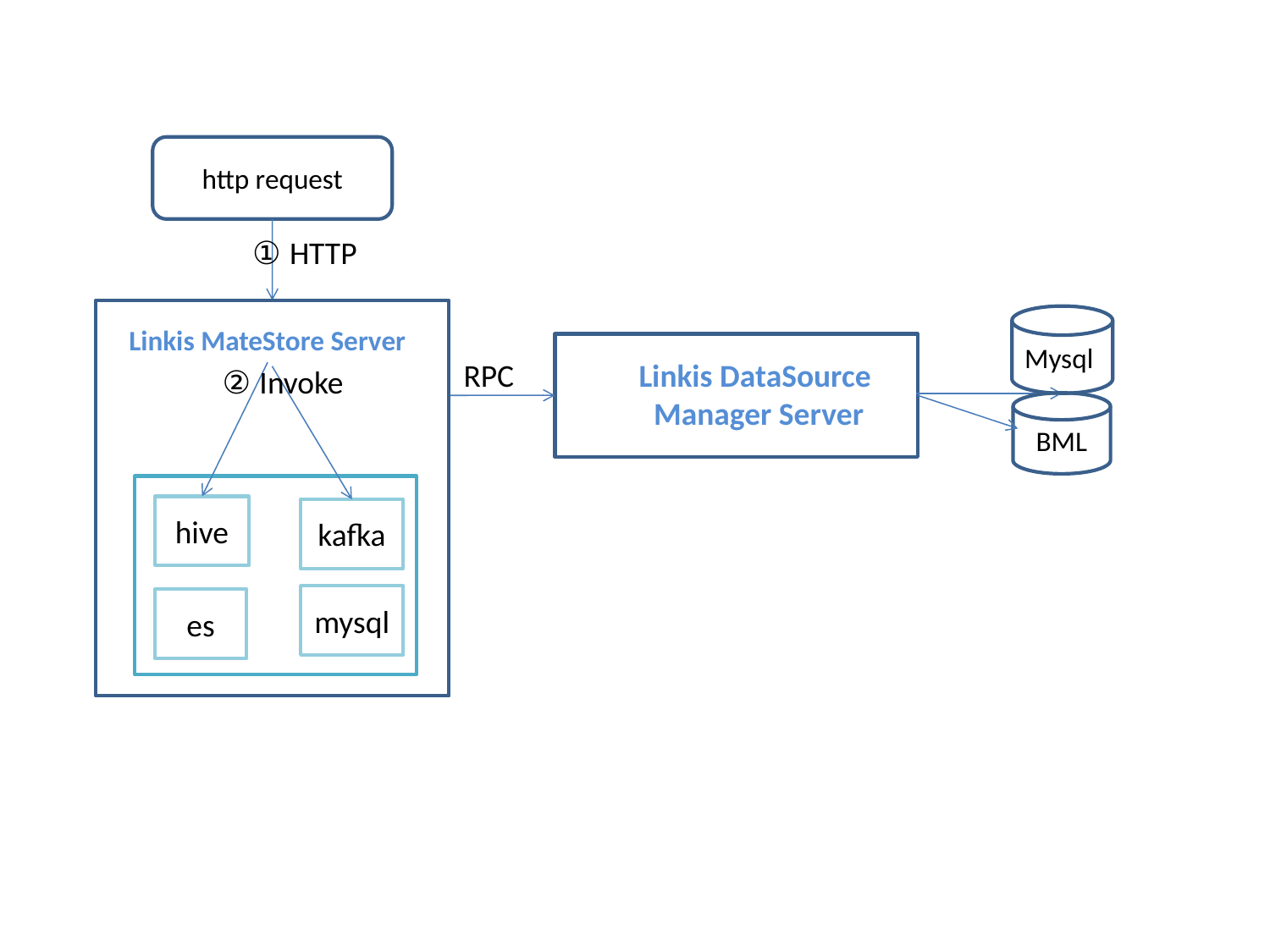

http request
① HTTP

Mysql
Linkis MateStore Server

Linkis DataSource
Manager Server
RPC
② Invoke
BML

hive
kafka
mysql
es